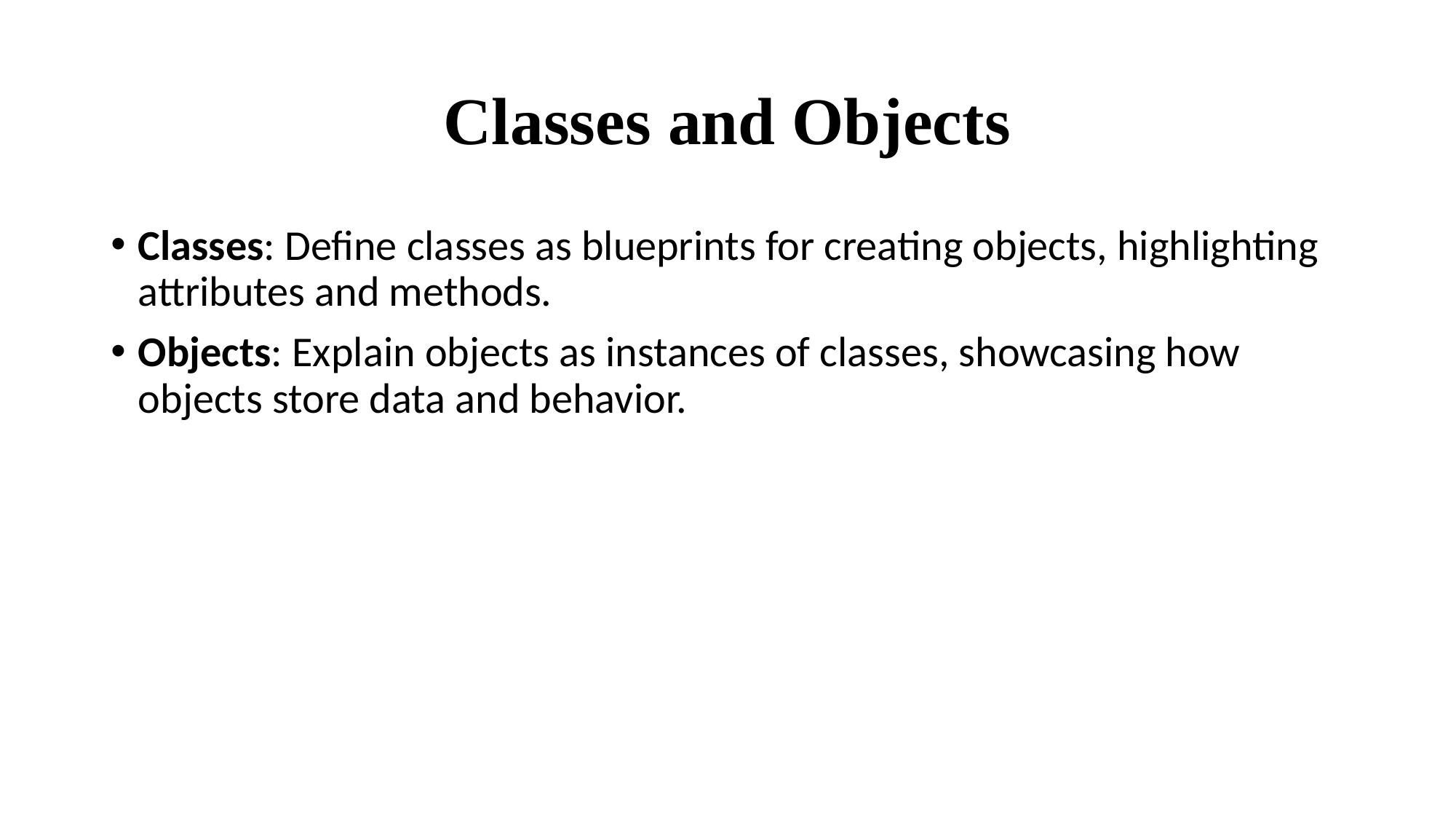

# Classes and Objects
Classes: Define classes as blueprints for creating objects, highlighting attributes and methods.
Objects: Explain objects as instances of classes, showcasing how objects store data and behavior.